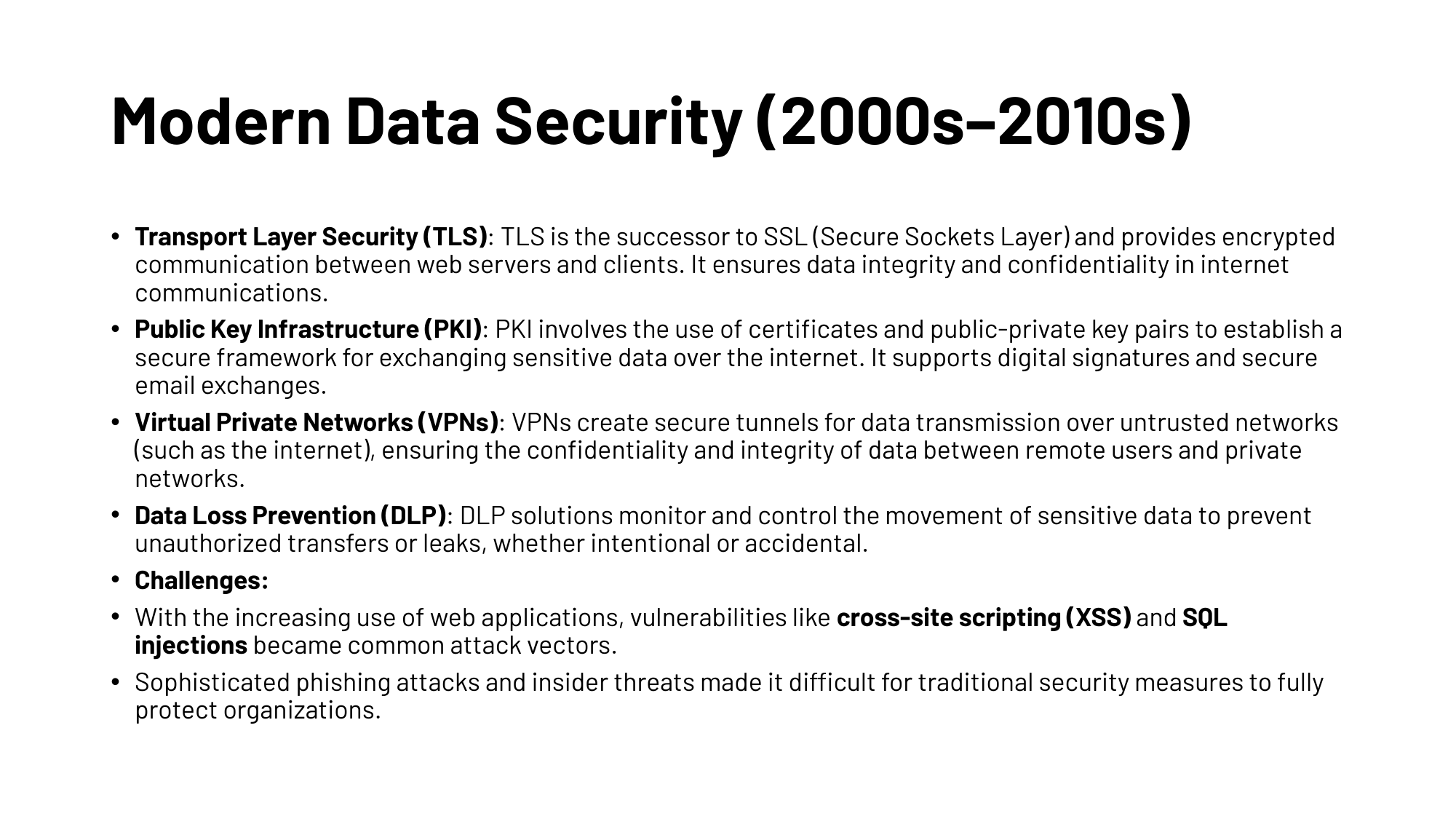

# Modern Data Security (2000s–2010s)
Transport Layer Security (TLS): TLS is the successor to SSL (Secure Sockets Layer) and provides encrypted communication between web servers and clients. It ensures data integrity and confidentiality in internet communications.
Public Key Infrastructure (PKI): PKI involves the use of certificates and public-private key pairs to establish a secure framework for exchanging sensitive data over the internet. It supports digital signatures and secure email exchanges.
Virtual Private Networks (VPNs): VPNs create secure tunnels for data transmission over untrusted networks (such as the internet), ensuring the confidentiality and integrity of data between remote users and private networks.
Data Loss Prevention (DLP): DLP solutions monitor and control the movement of sensitive data to prevent unauthorized transfers or leaks, whether intentional or accidental.
Challenges:
With the increasing use of web applications, vulnerabilities like cross-site scripting (XSS) and SQL injections became common attack vectors.
Sophisticated phishing attacks and insider threats made it difficult for traditional security measures to fully protect organizations.